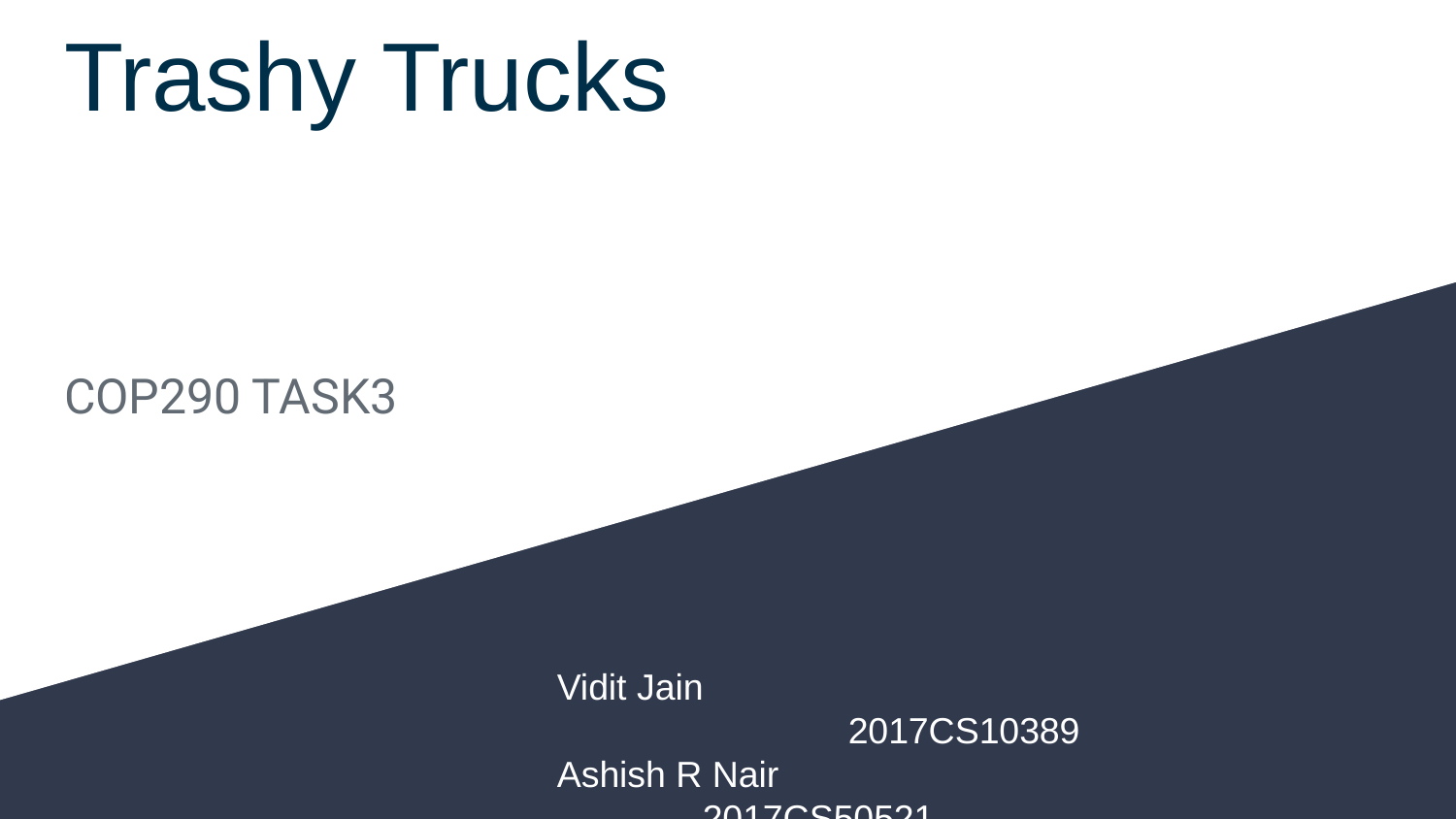

# Trashy Trucks
COP290 TASK3
Vidit Jain  						2017CS10389
Ashish R Nair 					2017CS50521